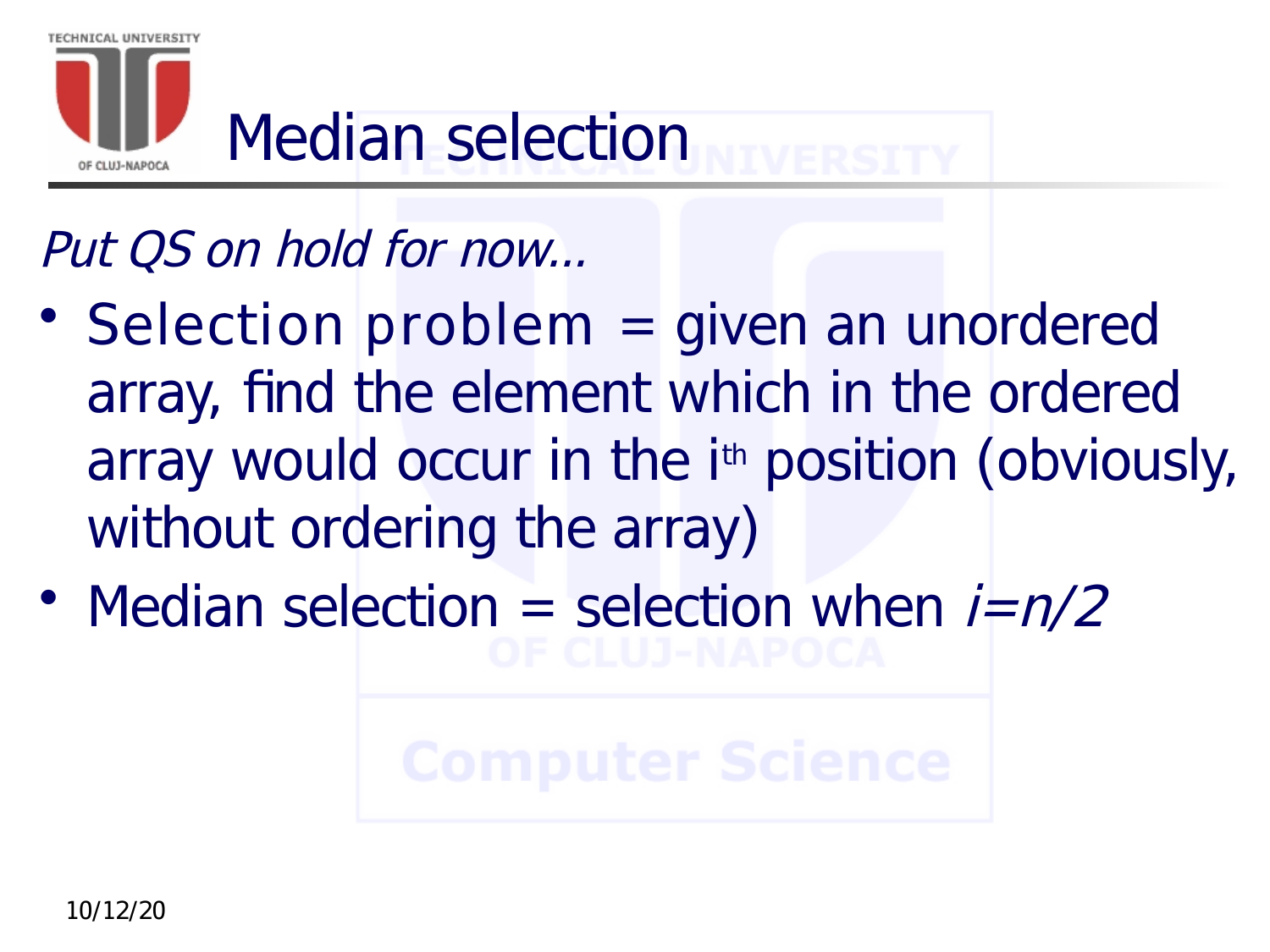

# Median selection
Put QS on hold for now…
Selection problem = given an unordered array, find the element which in the ordered array would occur in the ith position (obviously, without ordering the array)
Median selection = selection when i=n/2
10/12/20